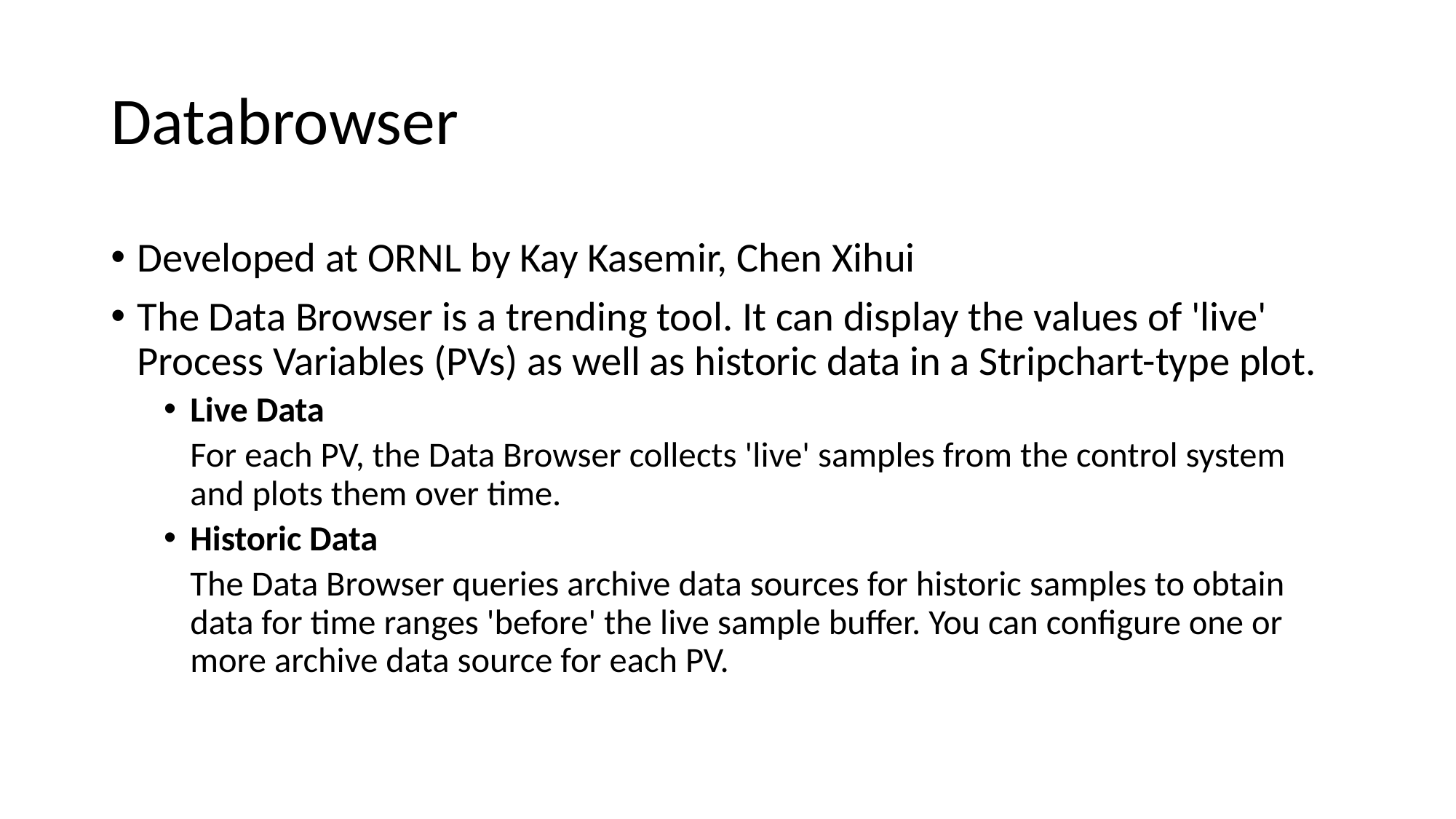

# Databrowser
Developed at ORNL by Kay Kasemir, Chen Xihui
The Data Browser is a trending tool. It can display the values of 'live' Process Variables (PVs) as well as historic data in a Stripchart-type plot.
Live Data
	For each PV, the Data Browser collects 'live' samples from the control system and plots them over time.
Historic Data
	The Data Browser queries archive data sources for historic samples to obtain data for time ranges 'before' the live sample buffer. You can configure one or more archive data source for each PV.